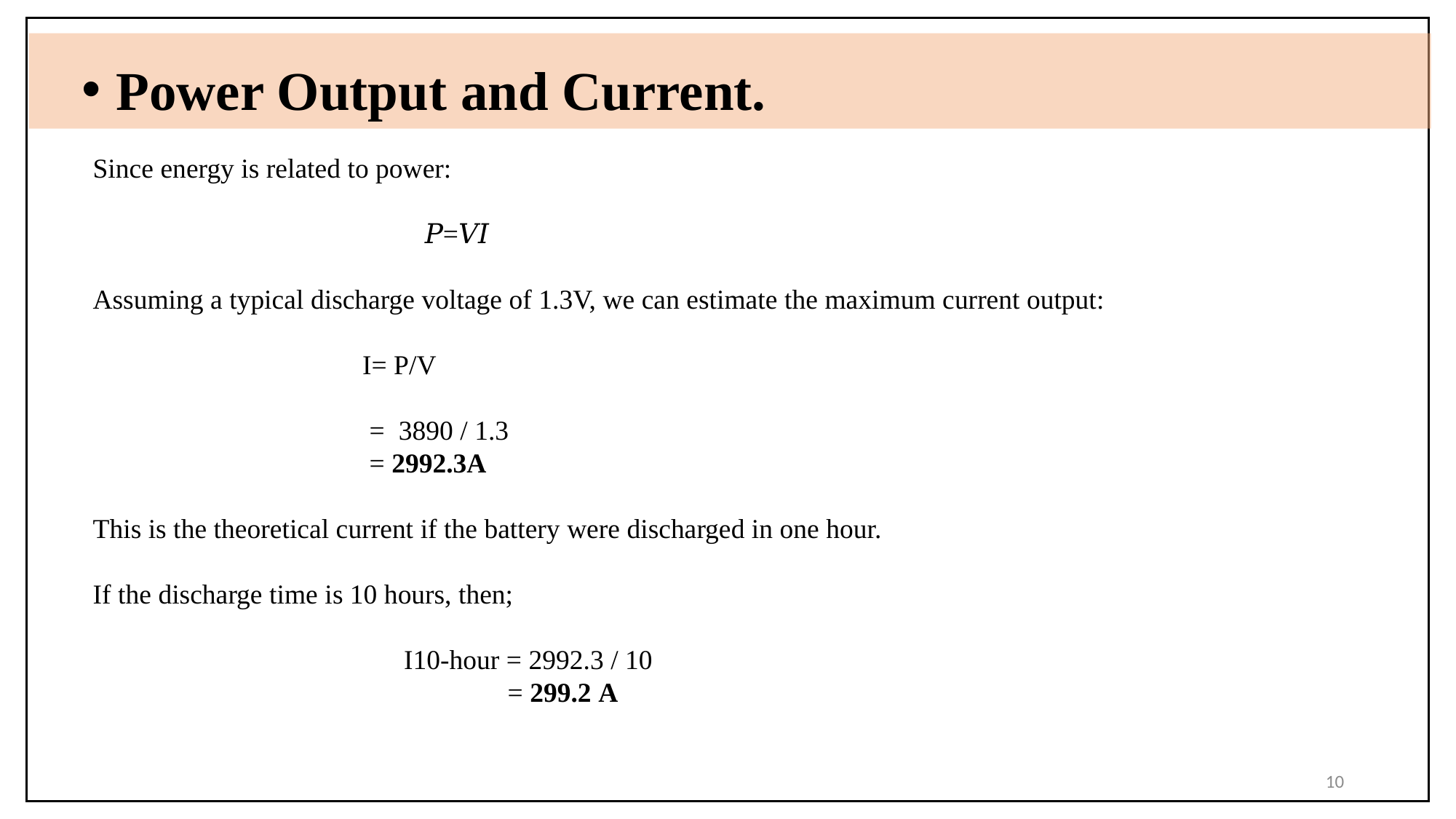

Power Output and Current.

Since energy is related to power:

                                                𝑃=𝑉𝐼

Assuming a typical discharge voltage of 1.3V, we can estimate the maximum current output:

                                       I= P/V

                                        =  3890 / 1.3
                                        = 2992.3A

This is the theoretical current if the battery were discharged in one hour.

If the discharge time is 10 hours, then;

                                             I10-hour​ = 2992.3 / 10
                                                            = 299.2 A

10